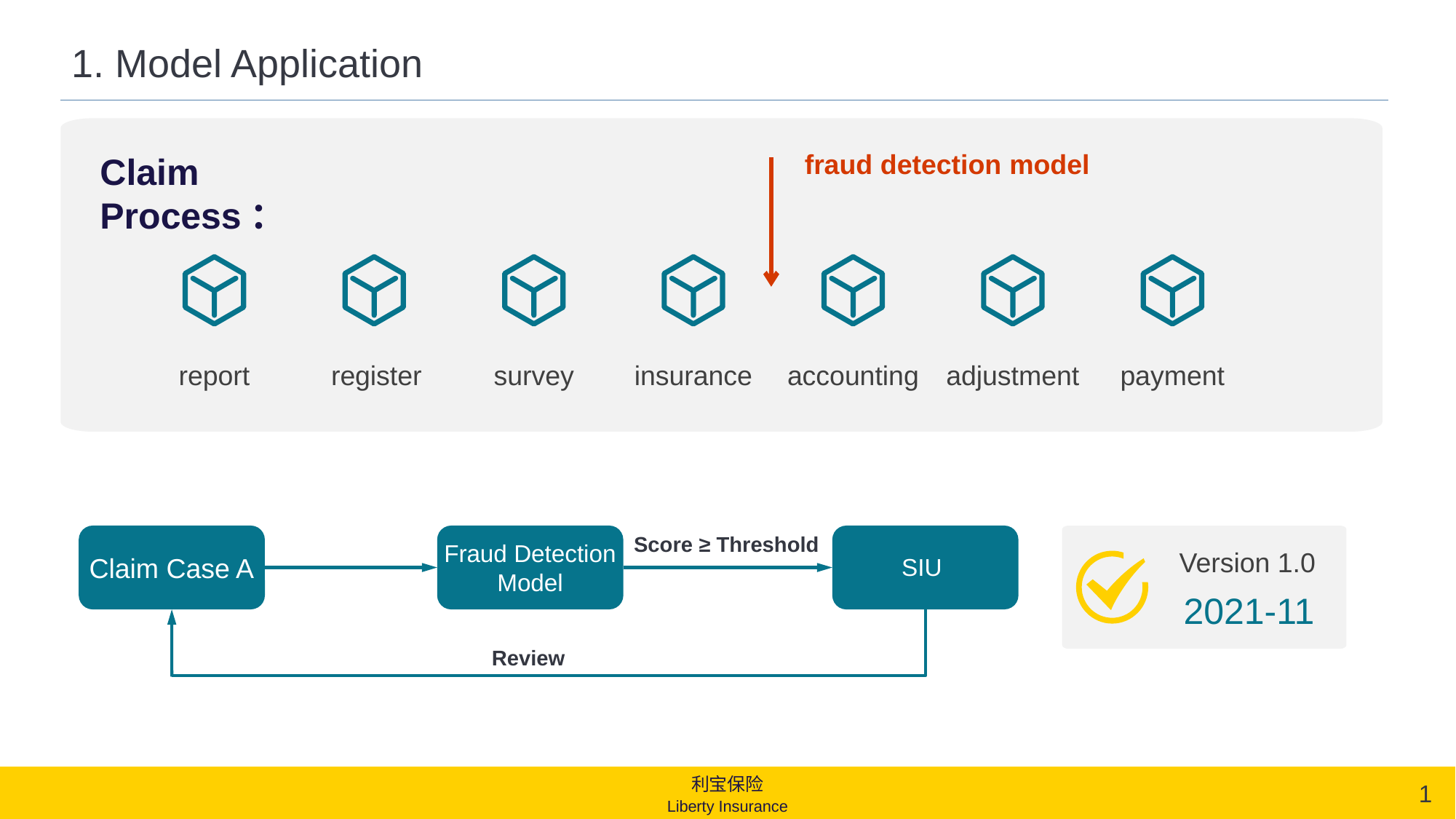

# 1. Model Application

fraud detection model
Claim Process：

report
register
survey
insurance
accounting
adjustment
payment

Score ≥ Threshold
Fraud Detection
Model
Version 1.0
Claim Case A
SIU

2021-11
Review
1